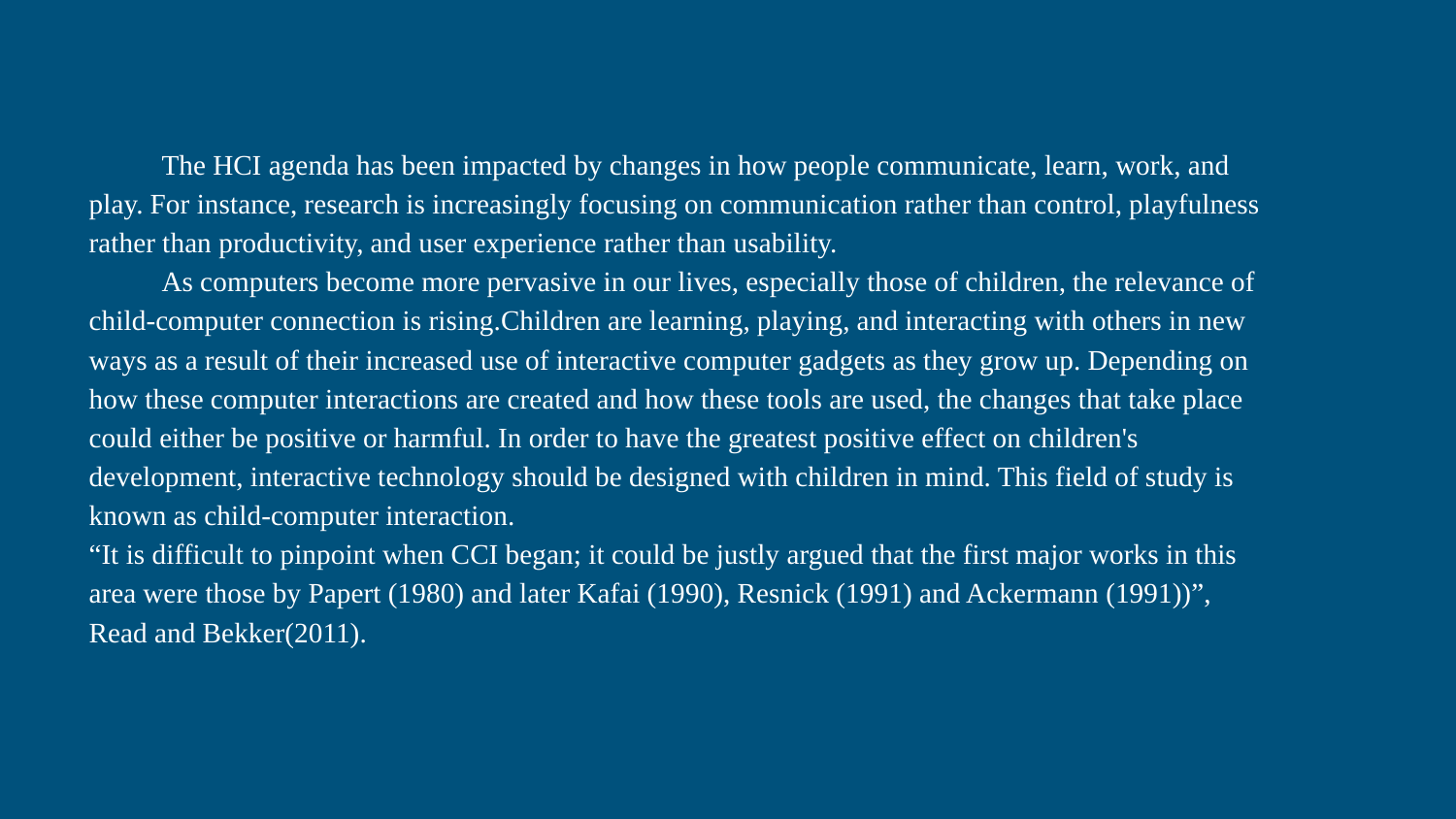

The HCI agenda has been impacted by changes in how people communicate, learn, work, and play. For instance, research is increasingly focusing on communication rather than control, playfulness rather than productivity, and user experience rather than usability.
As computers become more pervasive in our lives, especially those of children, the relevance of child-computer connection is rising.Children are learning, playing, and interacting with others in new ways as a result of their increased use of interactive computer gadgets as they grow up. Depending on how these computer interactions are created and how these tools are used, the changes that take place could either be positive or harmful. In order to have the greatest positive effect on children's development, interactive technology should be designed with children in mind. This field of study is known as child-computer interaction.
“It is difficult to pinpoint when CCI began; it could be justly argued that the first major works in this area were those by Papert (1980) and later Kafai (1990), Resnick (1991) and Ackermann (1991))”,  Read and Bekker(2011).